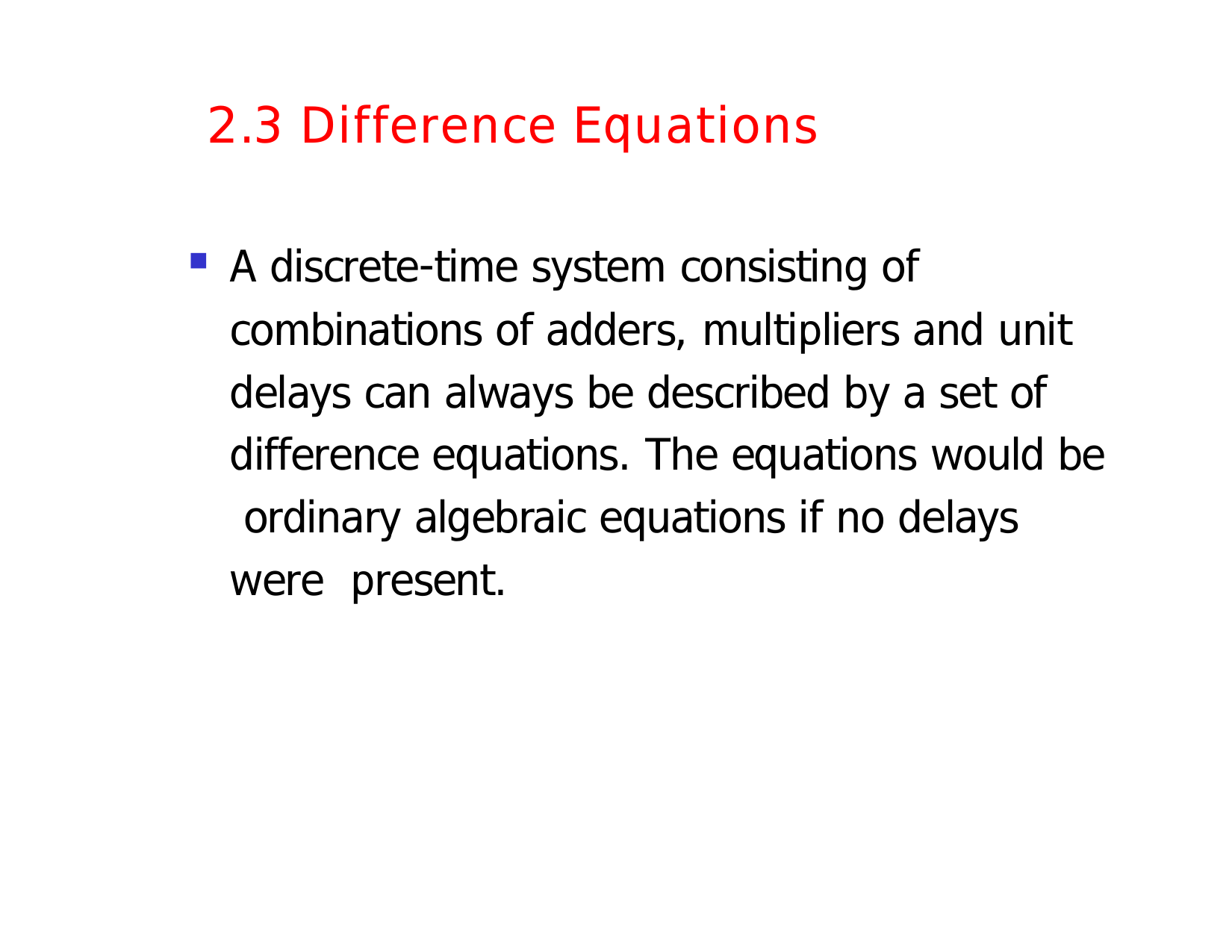

# 2.3 Difference Equations
A discrete-time system consisting of  combinations of adders, multipliers and unit  delays can always be described by a set of  difference equations. The equations would be  ordinary algebraic equations if no delays were  present.
Dr. B. S. Daga  Fr.CRCE, Mumbai